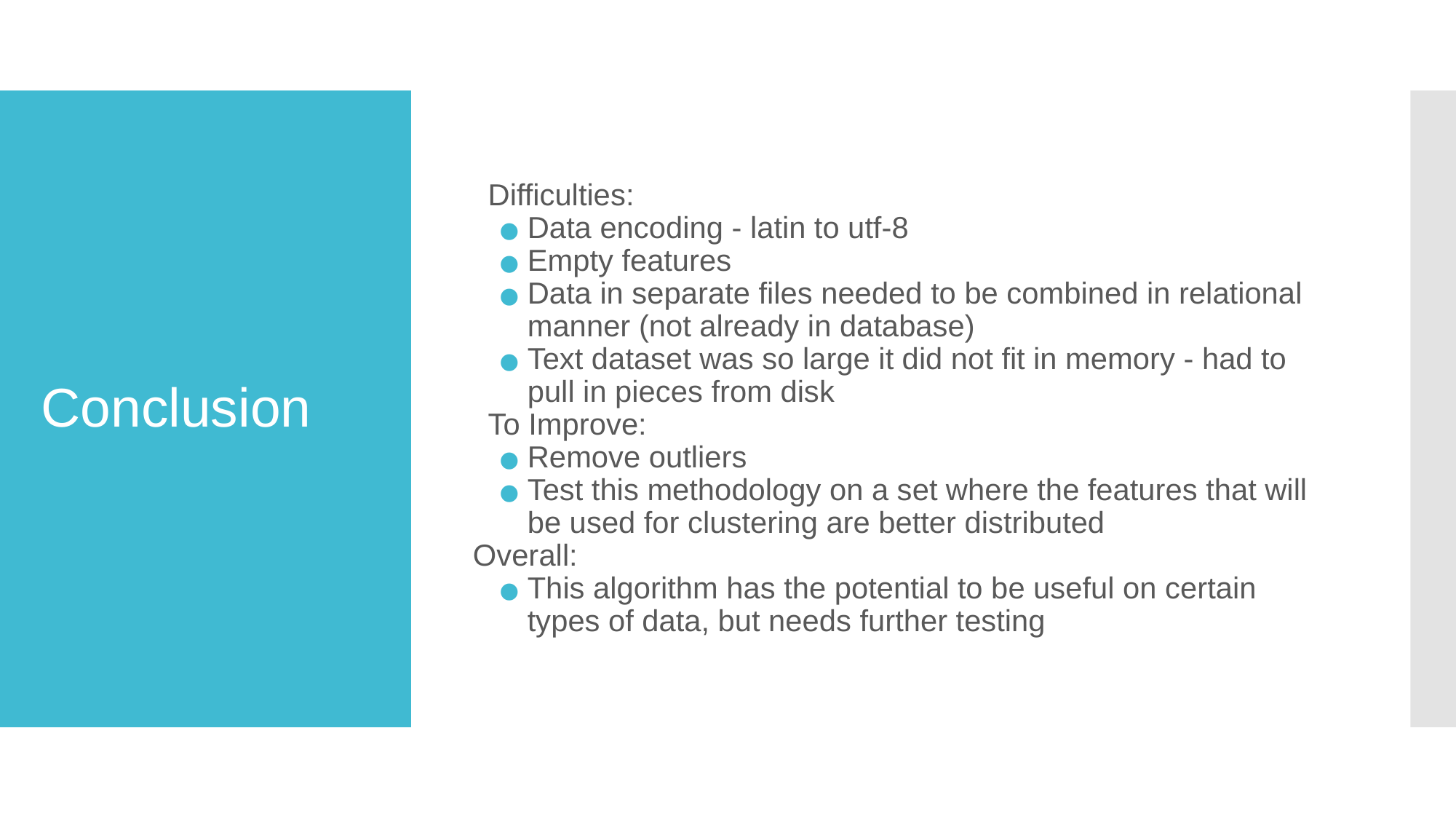

Difficulties:
Data encoding - latin to utf-8
Empty features
Data in separate files needed to be combined in relational manner (not already in database)
Text dataset was so large it did not fit in memory - had to pull in pieces from disk
To Improve:
Remove outliers
Test this methodology on a set where the features that will be used for clustering are better distributed
Overall:
This algorithm has the potential to be useful on certain types of data, but needs further testing
# Conclusion